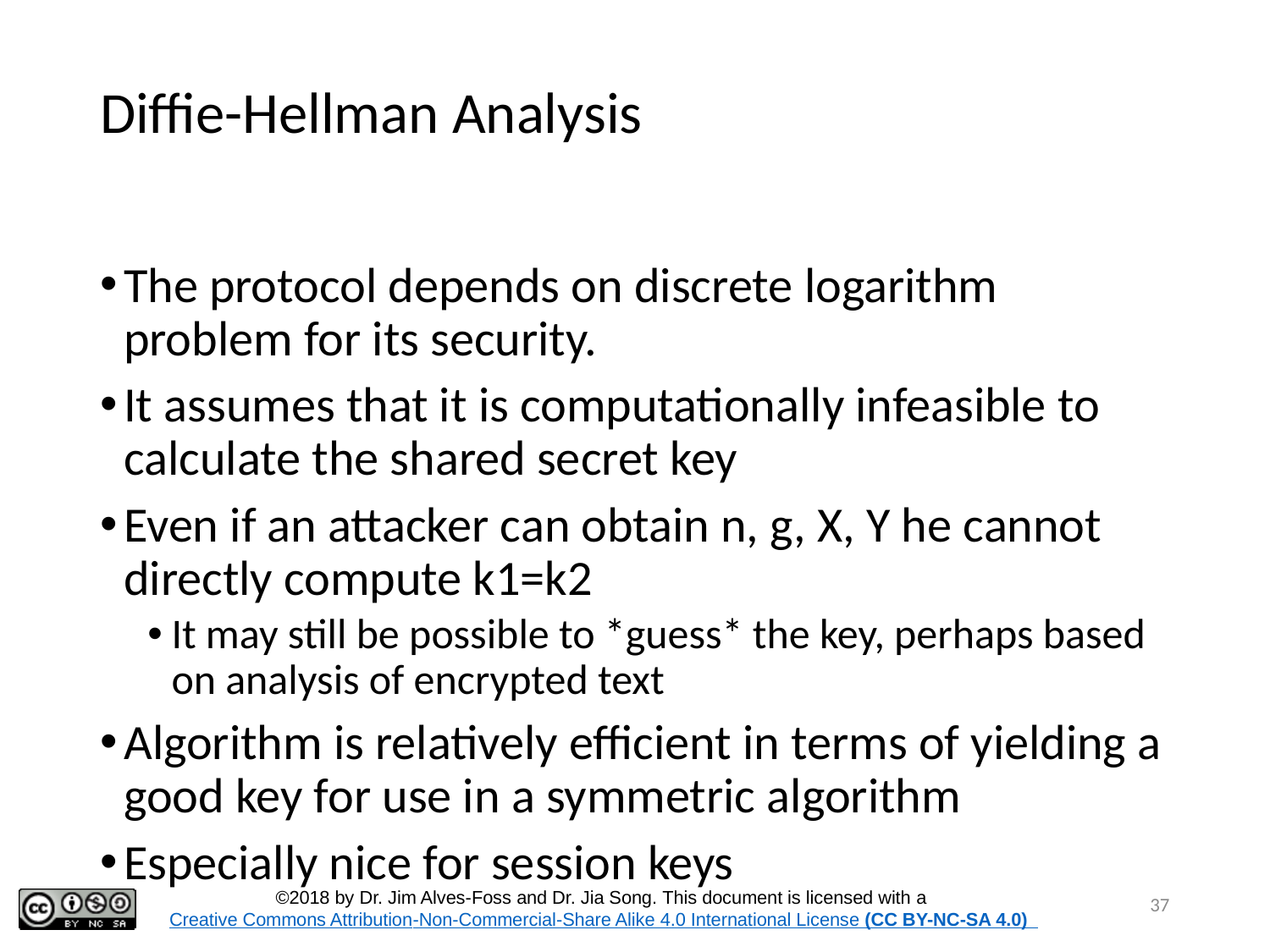

# Diffie-Hellman Analysis
The protocol depends on discrete logarithm problem for its security.
It assumes that it is computationally infeasible to calculate the shared secret key
Even if an attacker can obtain n, g, X, Y he cannot directly compute k1=k2
It may still be possible to *guess* the key, perhaps based on analysis of encrypted text
Algorithm is relatively efficient in terms of yielding a good key for use in a symmetric algorithm
Especially nice for session keys
37